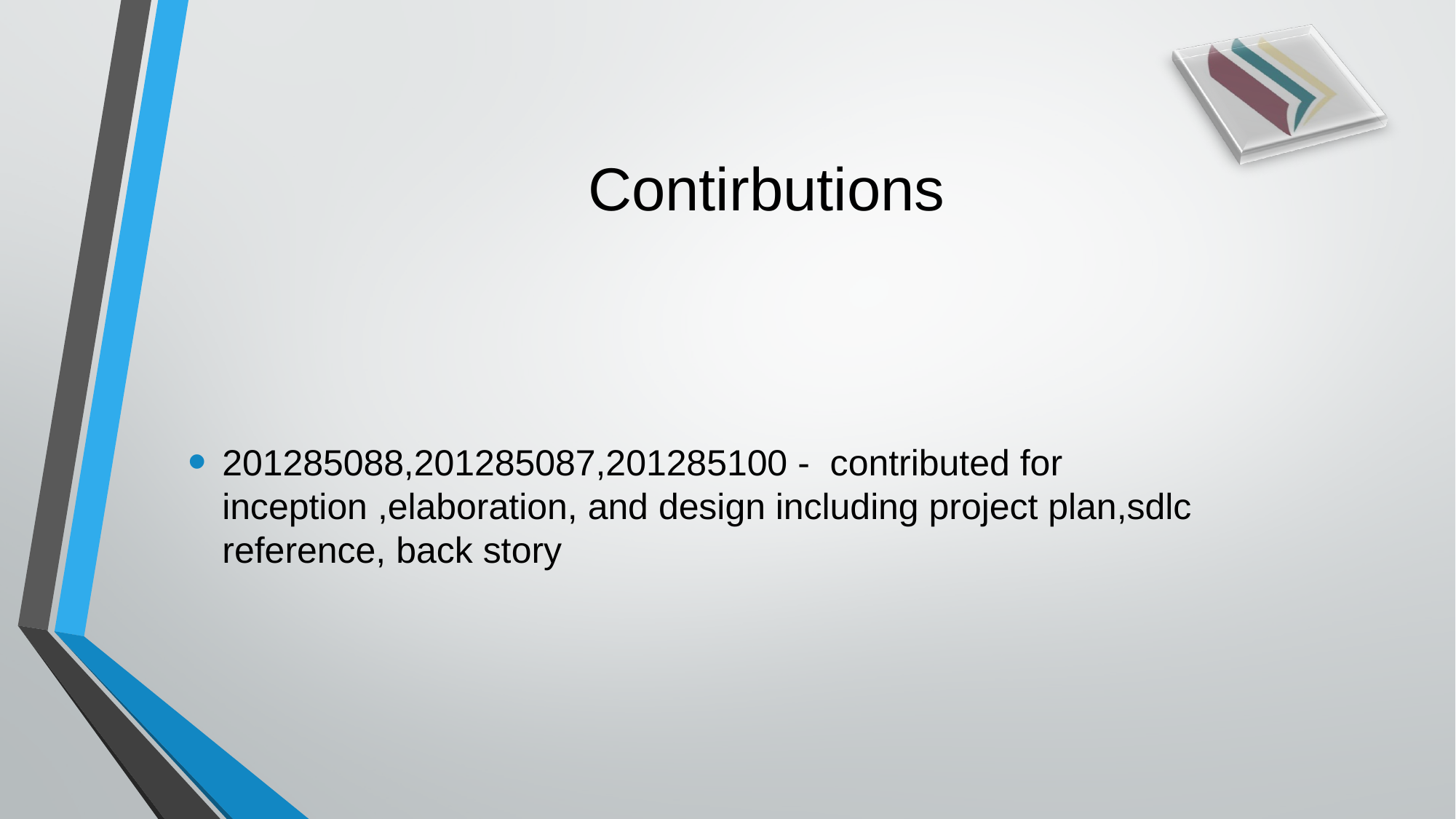

# Contirbutions
201285088,201285087,201285100 -  contributed for inception ,elaboration, and design including project plan,sdlc reference, back story